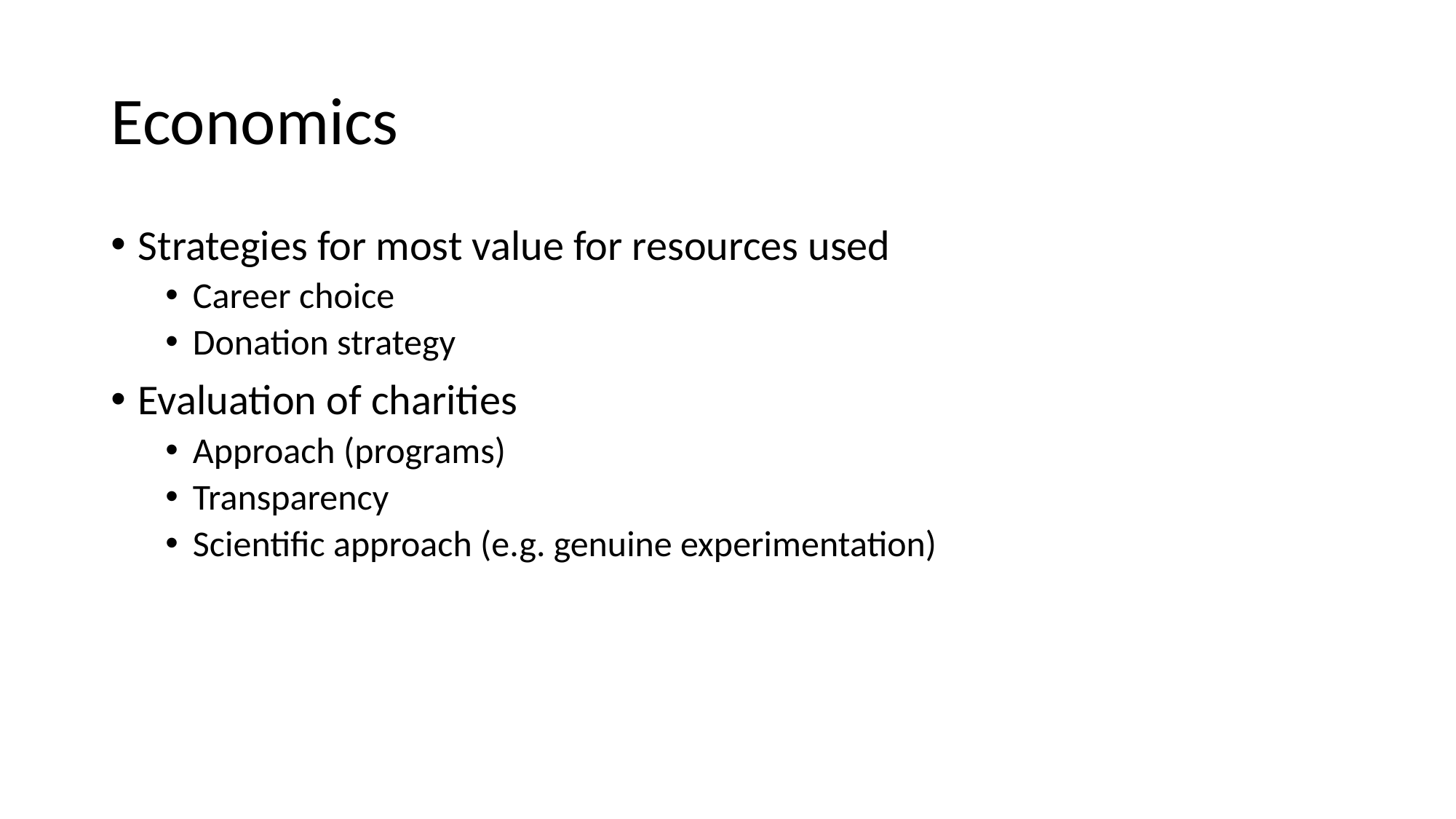

# Economics
Strategies for most value for resources used
Career choice
Donation strategy
Evaluation of charities
Approach (programs)
Transparency
Scientific approach (e.g. genuine experimentation)